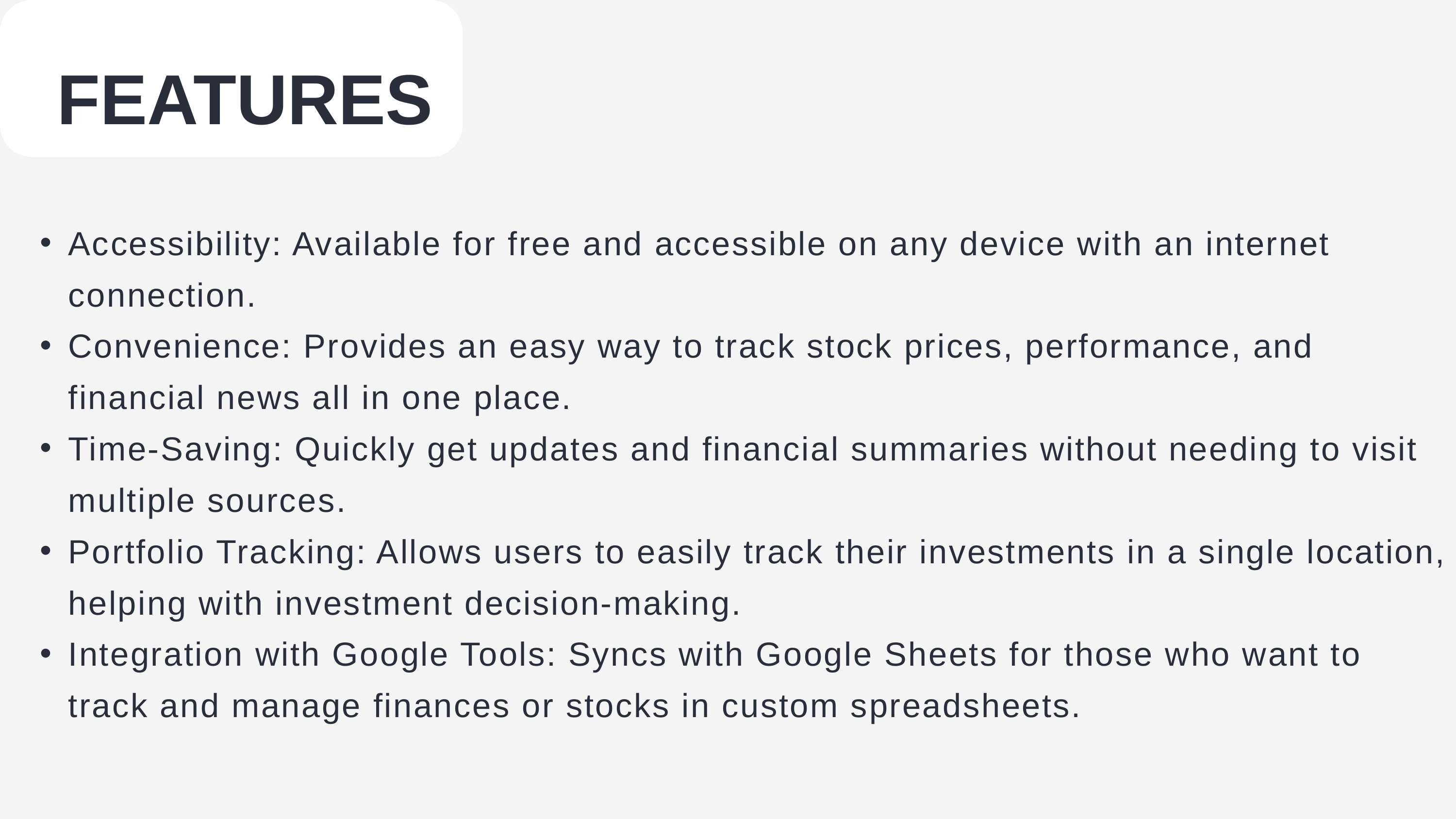

FEATURES

Accessibility: Available for free and accessible on any device with an internet connection.
Convenience: Provides an easy way to track stock prices, performance, and financial news all in one place.
Time-Saving: Quickly get updates and financial summaries without needing to visit multiple sources.
Portfolio Tracking: Allows users to easily track their investments in a single location, helping with investment decision-making.
Integration with Google Tools: Syncs with Google Sheets for those who want to track and manage finances or stocks in custom spreadsheets.